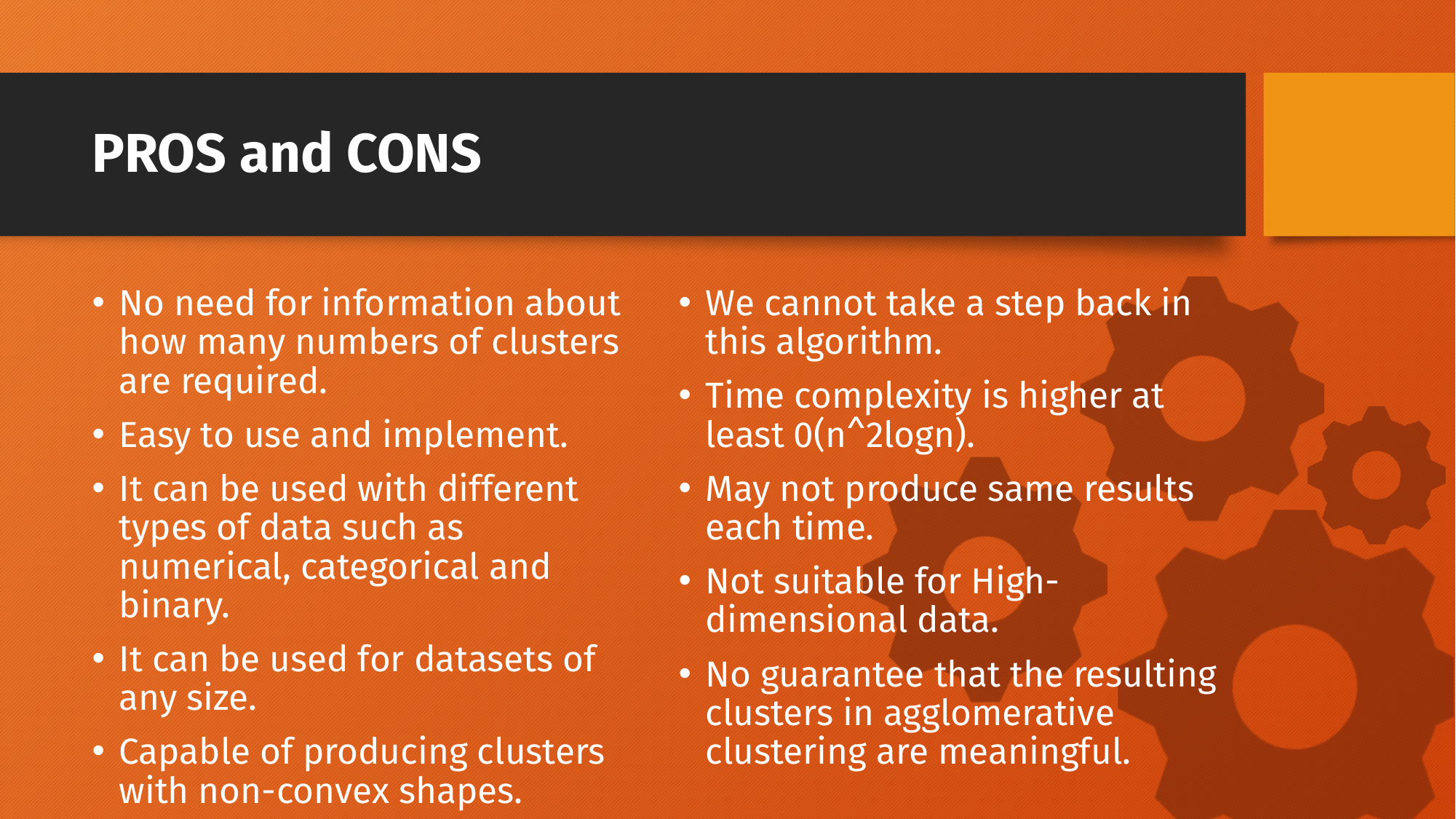

# PROS and CONS
We cannot take a step back in this algorithm.
Time complexity is higher at least 0(n^2logn).
May not produce same results each time.
Not suitable for High-dimensional data.
No guarantee that the resulting clusters in agglomerative clustering are meaningful.
No need for information about how many numbers of clusters are required.
Easy to use and implement.
It can be used with different types of data such as numerical, categorical and binary.
It can be used for datasets of any size.
Capable of producing clusters with non-convex shapes.